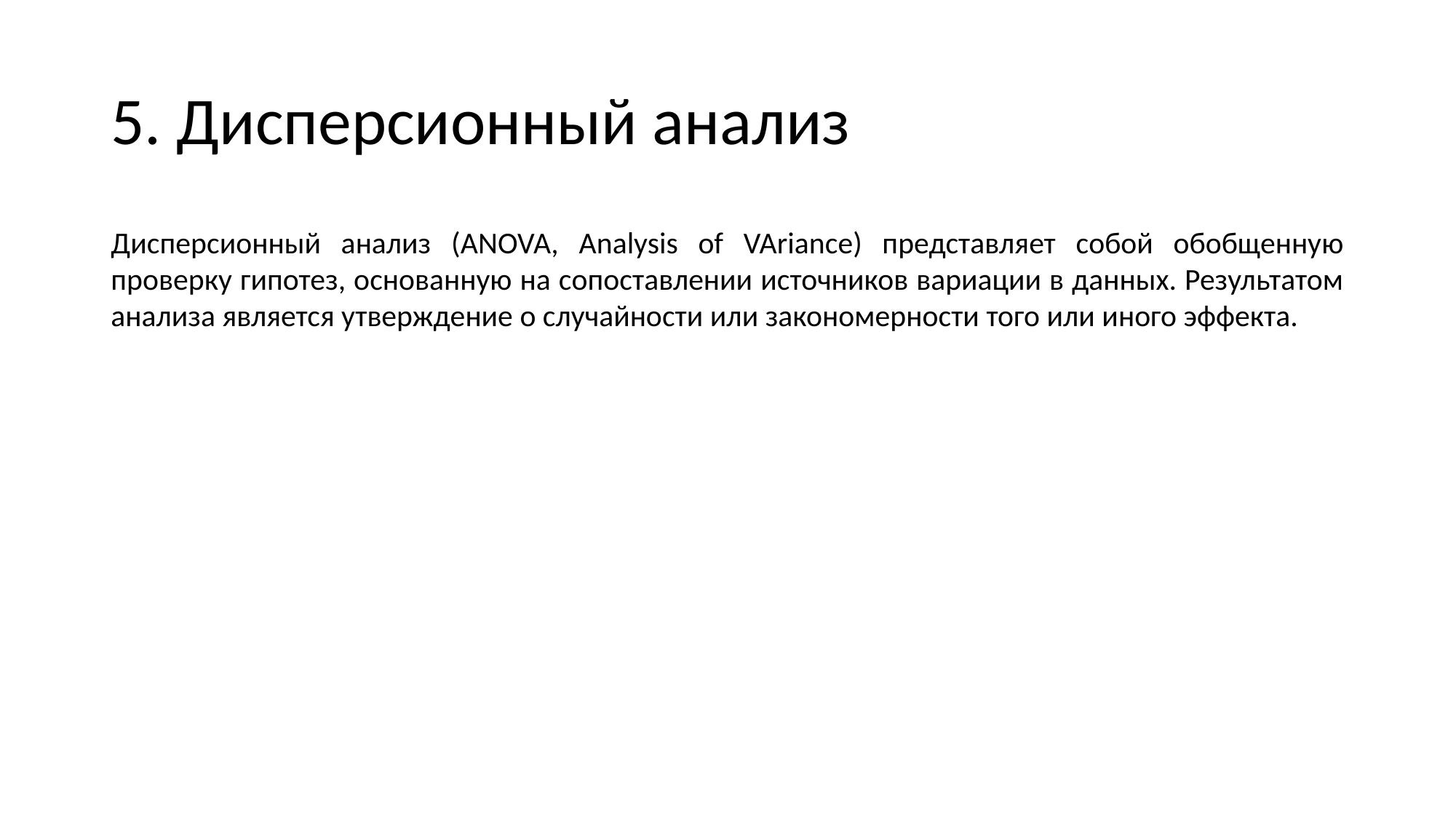

# 5. Дисперсионный анализ
Дисперсионный анализ (ANOVA, Analysis of VAriance) представляет собой обобщенную проверку гипотез, основанную на сопоставлении источников вариации в данных. Результатом анализа является утверждение о случайности или закономерности того или иного эффекта.